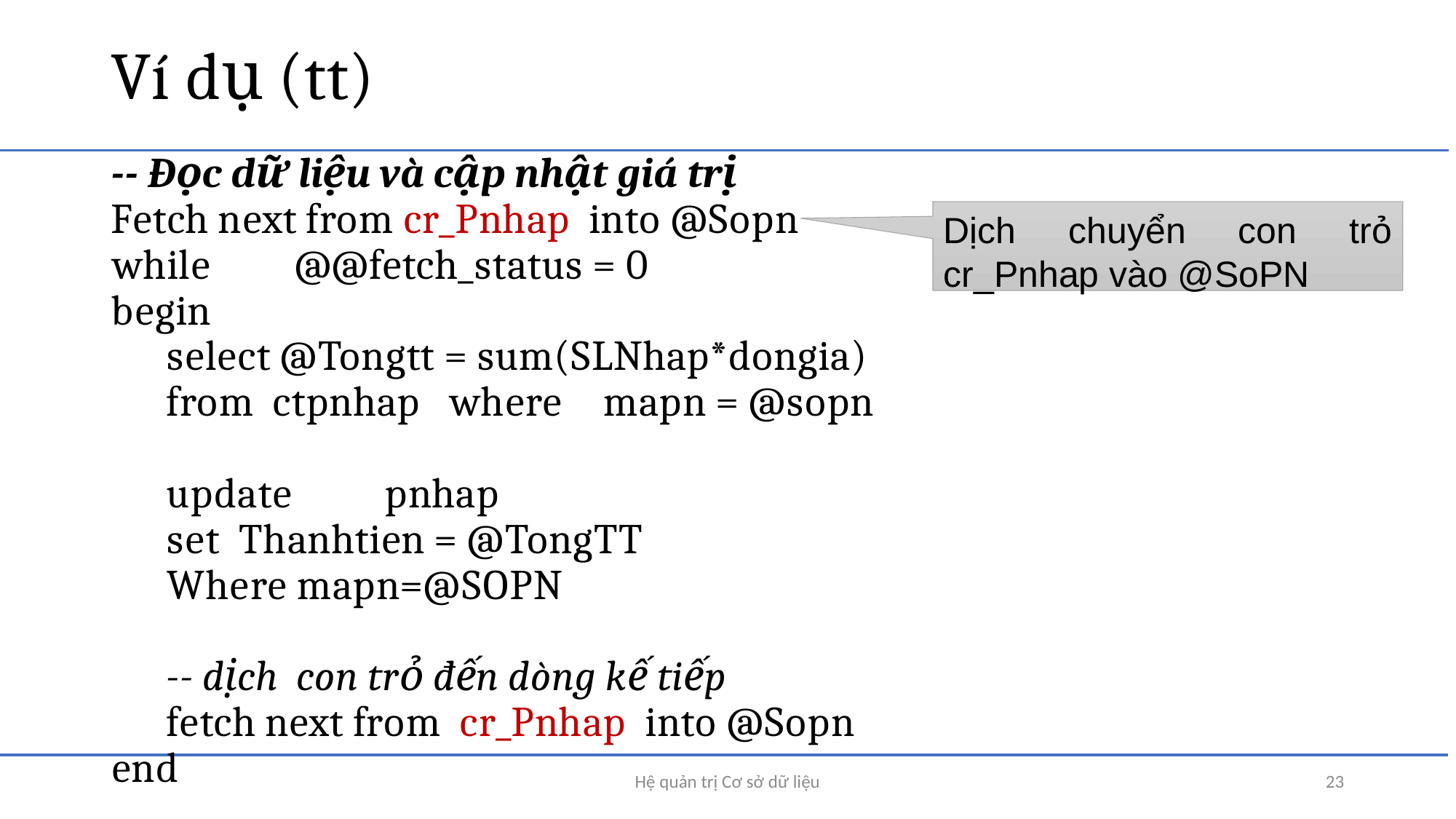

# Ví dụ (tt)
-- Đọc dữ liệu và cập nhật giá trị
Fetch next from cr_Pnhap  into @Sopn
while	  @@fetch_status = 0
begin
	select @Tongtt = sum(SLNhap*dongia)
	from  ctpnhap   where	mapn = @sopn

	update	pnhap
	set  Thanhtien = @TongTT
	Where mapn=@SOPN

	-- dịch  con trỏ đến dòng kế tiếp
	fetch next from  cr_Pnhap  into @Sopn
end

Dịch chuyển con trỏ cr_Pnhap vào @SoPN
Hệ quản trị Cơ sở dữ liệu
23